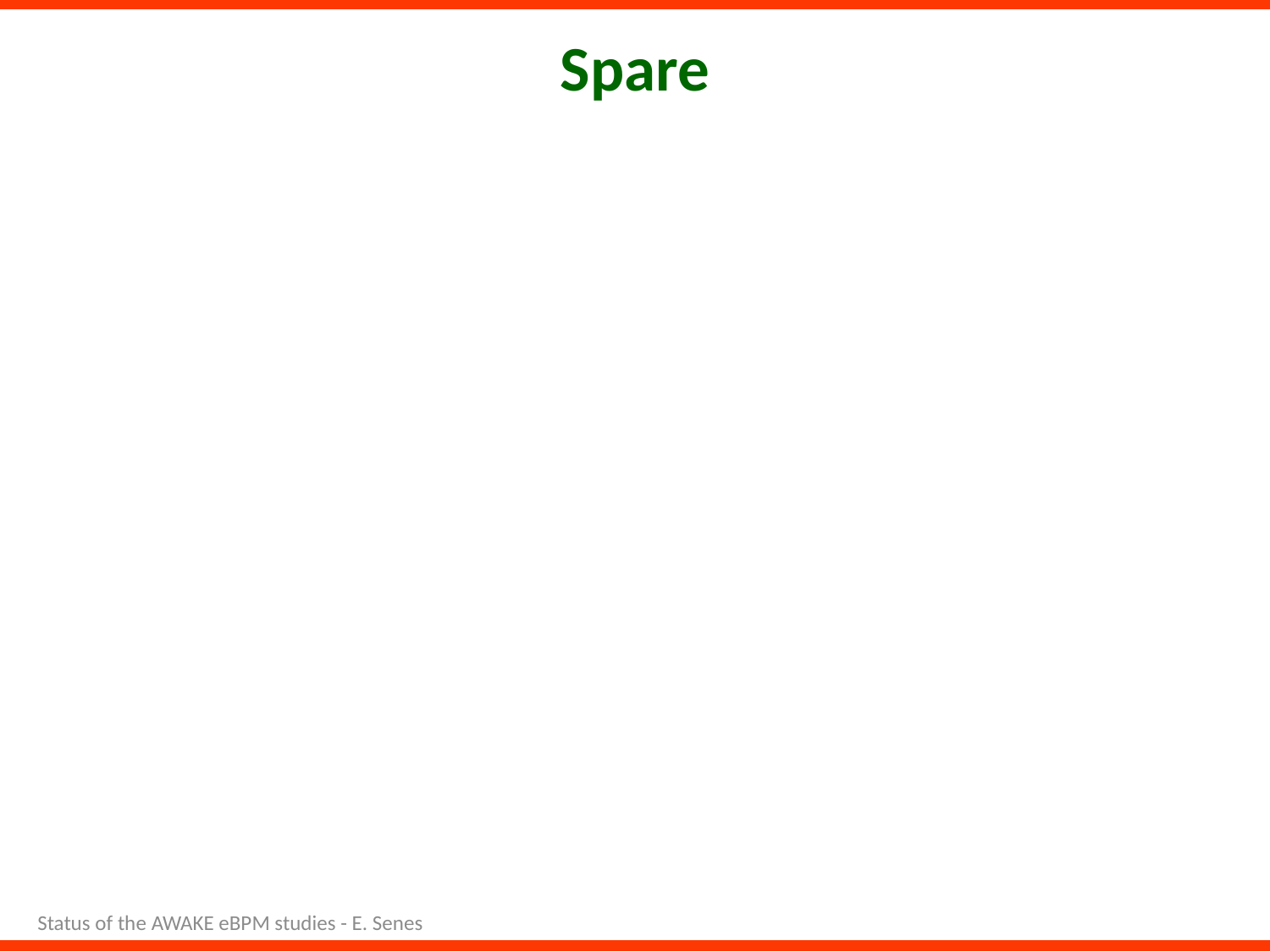

# Spare

Status of the AWAKE eBPM studies - E. Senes